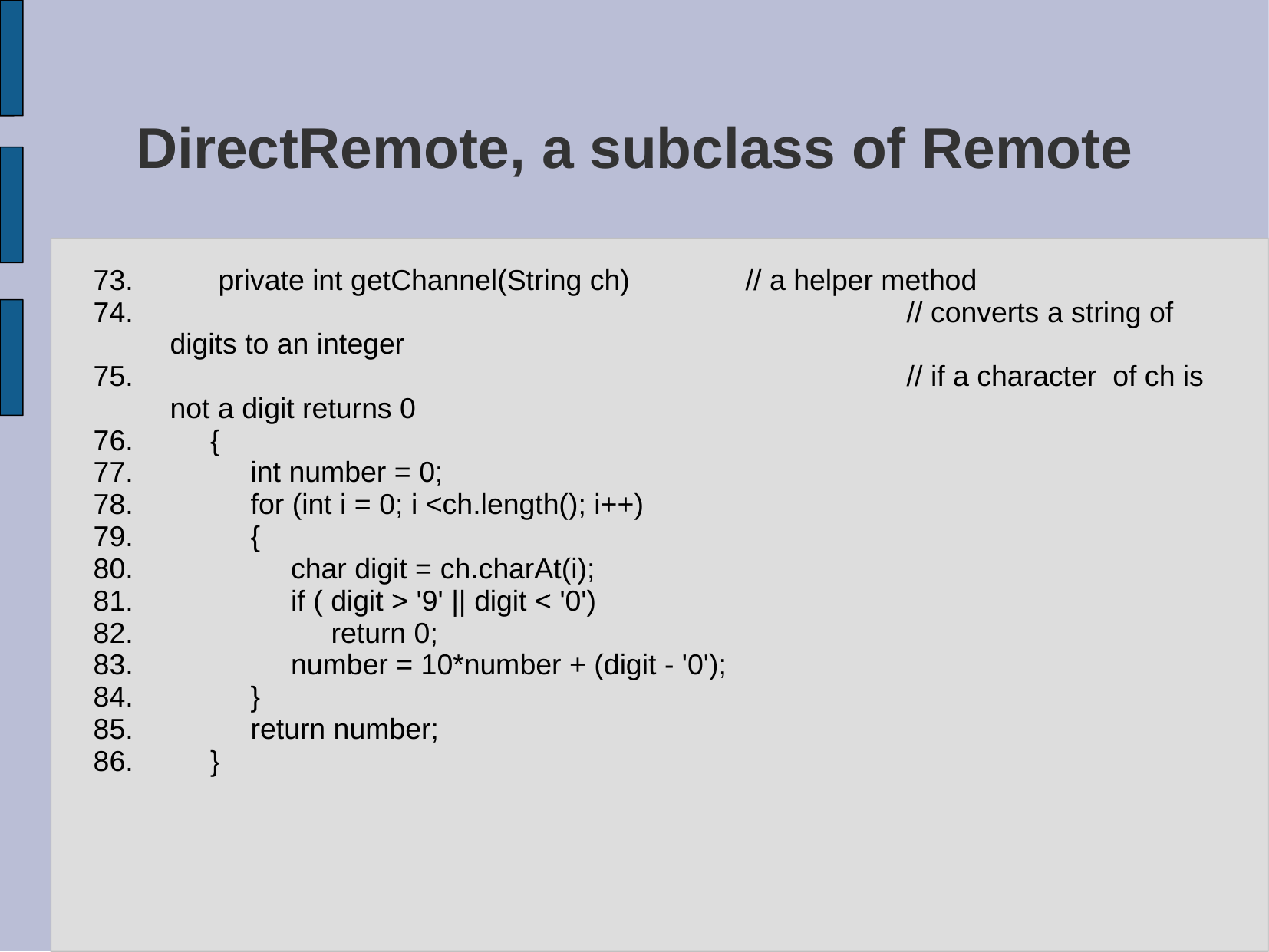

# DirectRemote, a subclass of Remote
      private int getChannel(String ch) 	// a helper method
     					                    // converts a string of digits to an integer
     					                    // if a character  of ch is not a digit returns 0
     {
          int number = 0;
          for (int i = 0; i <ch.length(); i++)
          {
               char digit = ch.charAt(i);
               if ( digit > '9' || digit < '0')
                    return 0;
               number = 10*number + (digit - '0');
          }
          return number;
     }